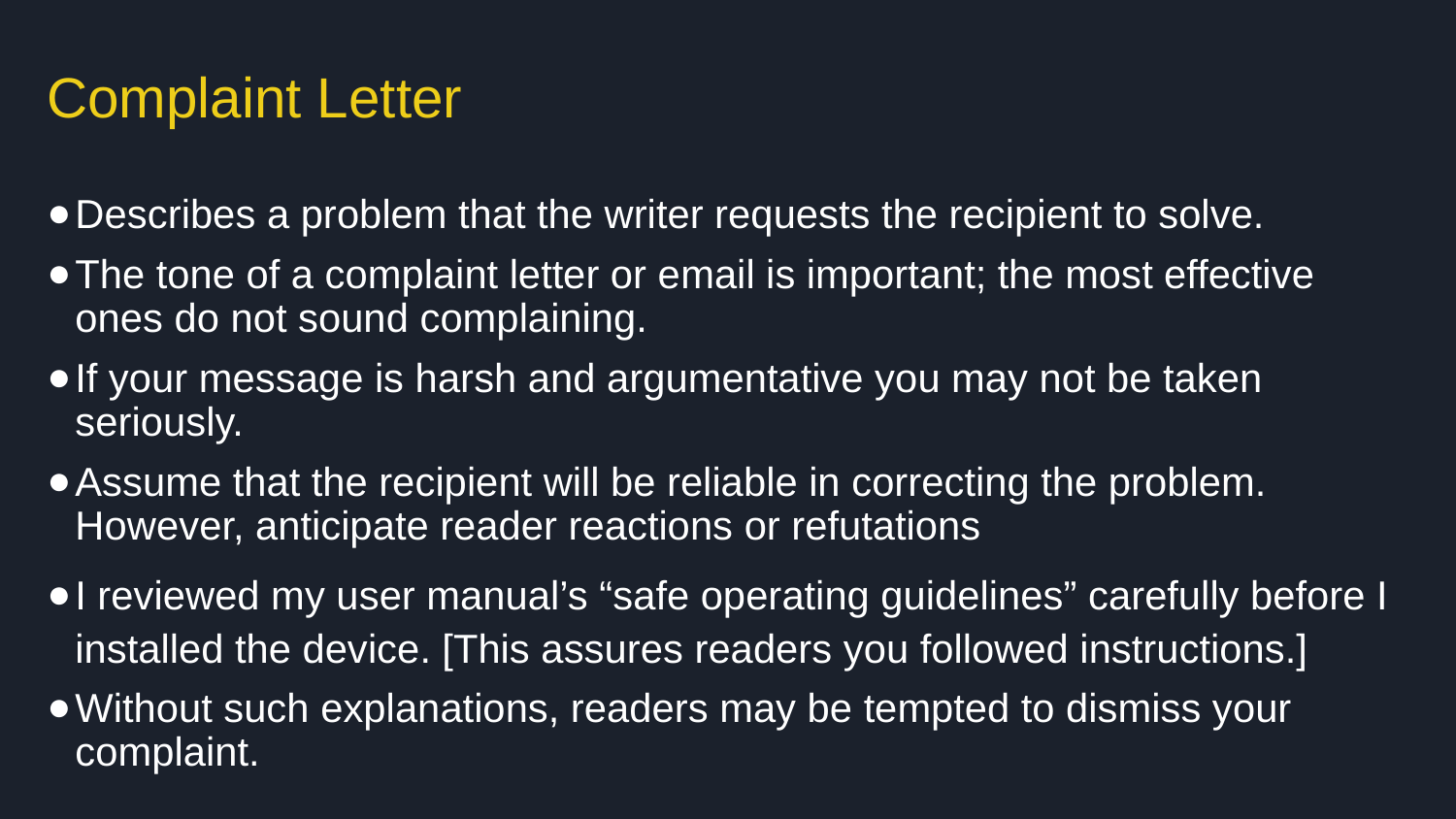

# Complaint Letter
Describes a problem that the writer requests the recipient to solve.
The tone of a complaint letter or e­mail is important; the most effective ones do not sound complaining.
If your message is harsh and argumentative you may not be taken seriously.
Assume that the recipient will be reliable in correcting the problem. However, anticipate reader reactions or refutations
I reviewed my user manual’s “safe operating guidelines” carefully before I installed the device. [This assures readers you followed instructions.]
Without such explanations, readers may be tempted to dismiss your complaint.